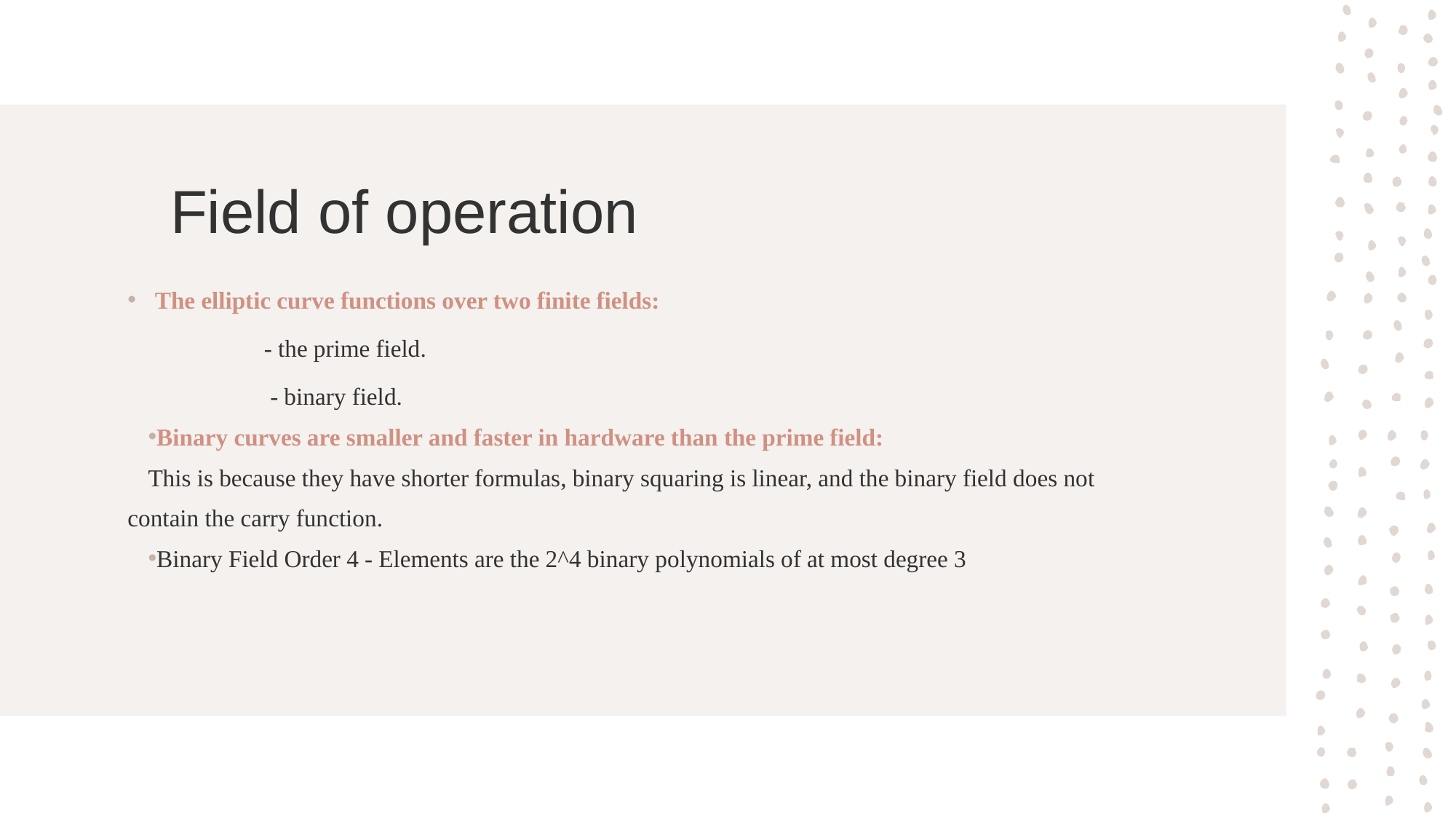

# Field of operation
The elliptic curve functions over two finite fields:
	- the prime field.
	 - binary field.
Binary curves are smaller and faster in hardware than the prime field:
This is because they have shorter formulas, binary squaring is linear, and the binary field does not  contain the carry function.
Binary Field Order 4 - Elements are the 2^4 binary polynomials of at most degree 3